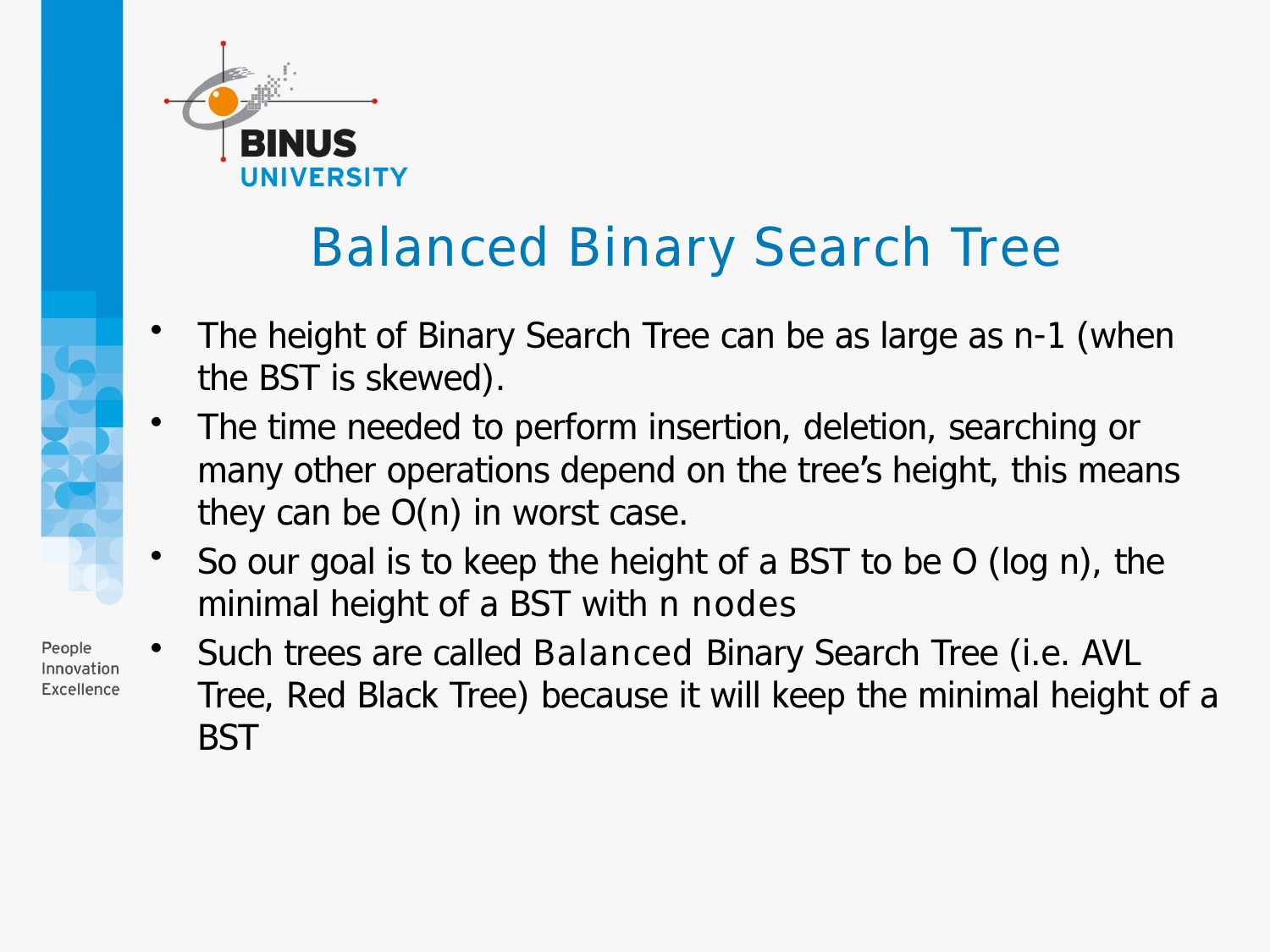

# Balanced Binary Search Tree
The height of Binary Search Tree can be as large as n-1 (when the BST is skewed).
The time needed to perform insertion, deletion, searching or many other operations depend on the tree’s height, this means they can be O(n) in worst case.
So our goal is to keep the height of a BST to be O (log n), the minimal height of a BST with n nodes
Such trees are called Balanced Binary Search Tree (i.e. AVL Tree, Red Black Tree) because it will keep the minimal height of a BST